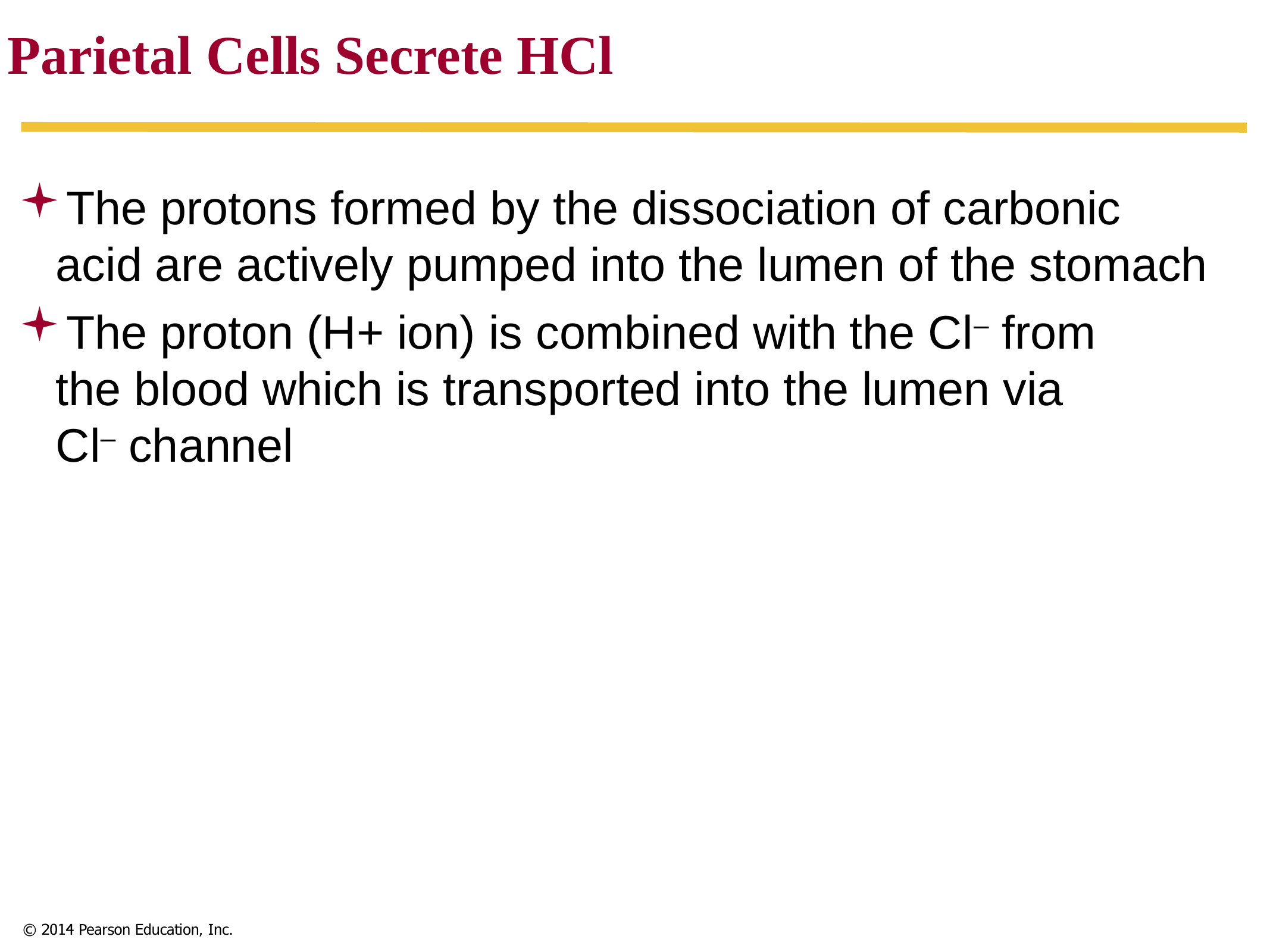

Parietal Cells Secrete HCl

The protons formed by the dissociation of carbonic
acid are actively pumped into the lumen of the stomach
The proton (H+ ion) is combined with the Cl– from
the blood which is transported into the lumen via
Cl– channel